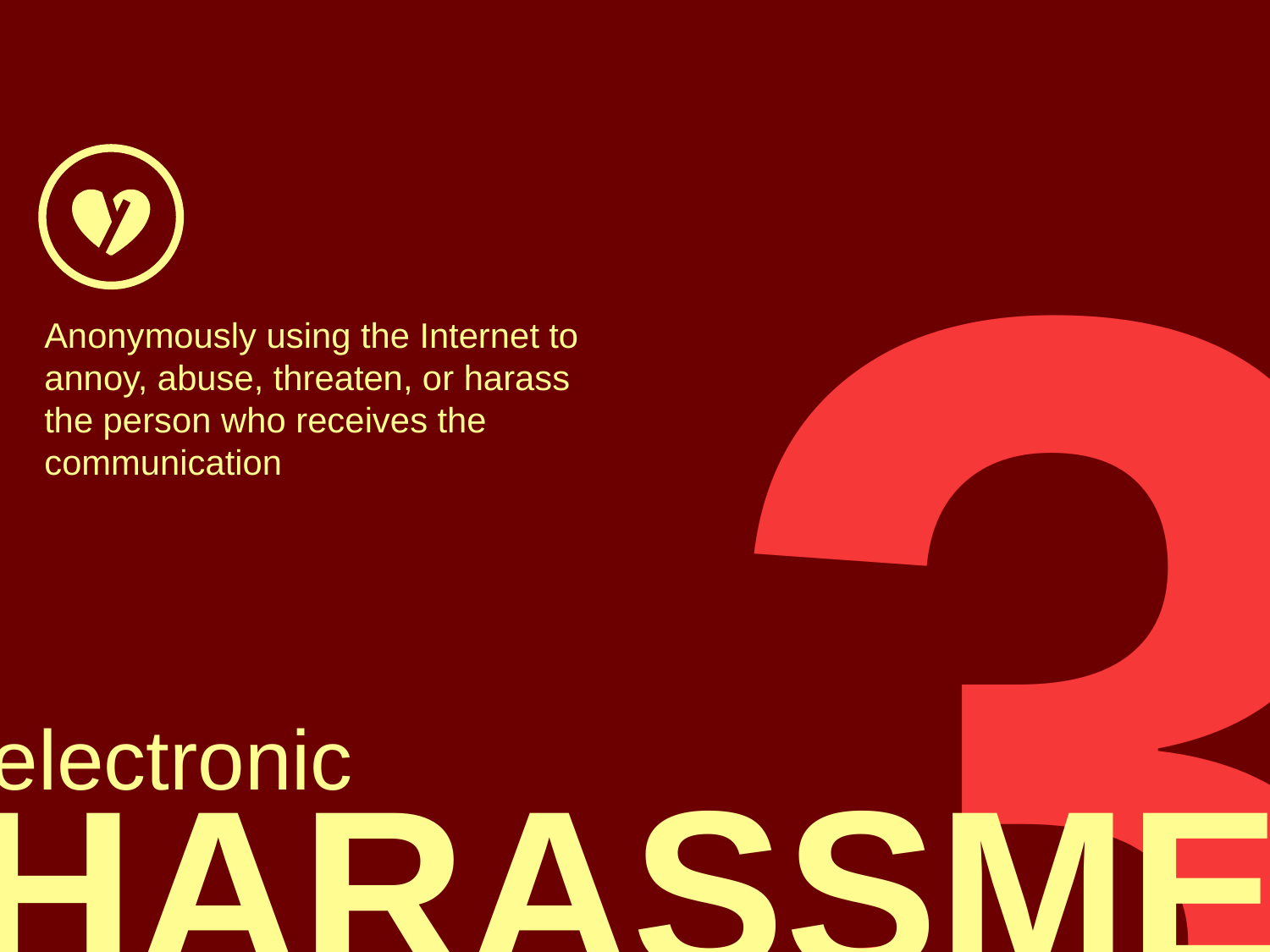

3

Anonymously using the Internet to annoy, abuse, threaten, or harass the person who receives the communication
electronic
HARASSMENT